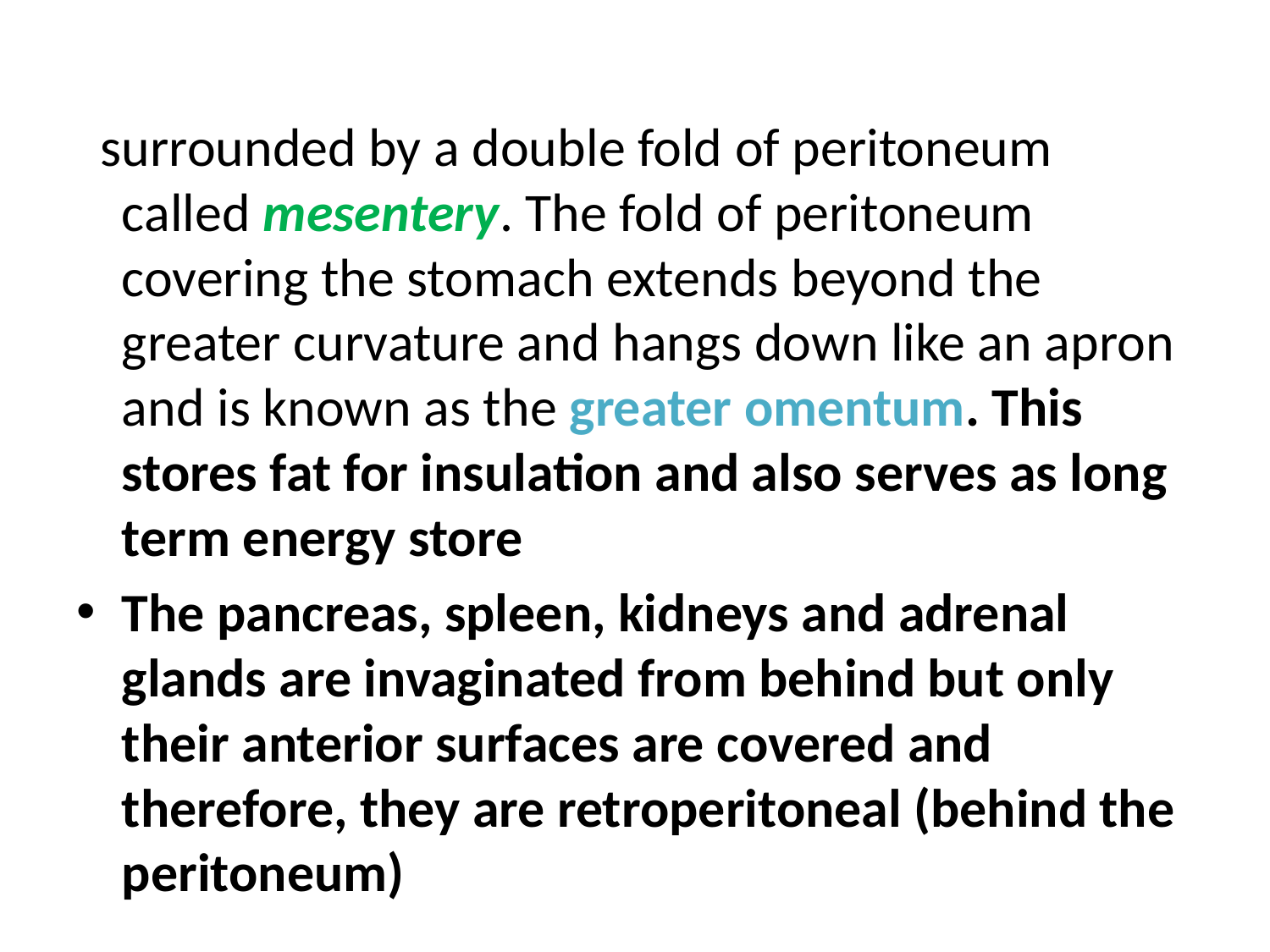

#
  surrounded by a double fold of peritoneum called mesentery. The fold of peritoneum covering the stomach extends beyond the greater curvature and hangs down like an apron and is known as the greater omentum. This stores fat for insulation and also serves as long term energy store
The pancreas, spleen, kidneys and adrenal glands are invaginated from behind but only their anterior surfaces are covered and therefore, they are retroperitoneal (behind the peritoneum)